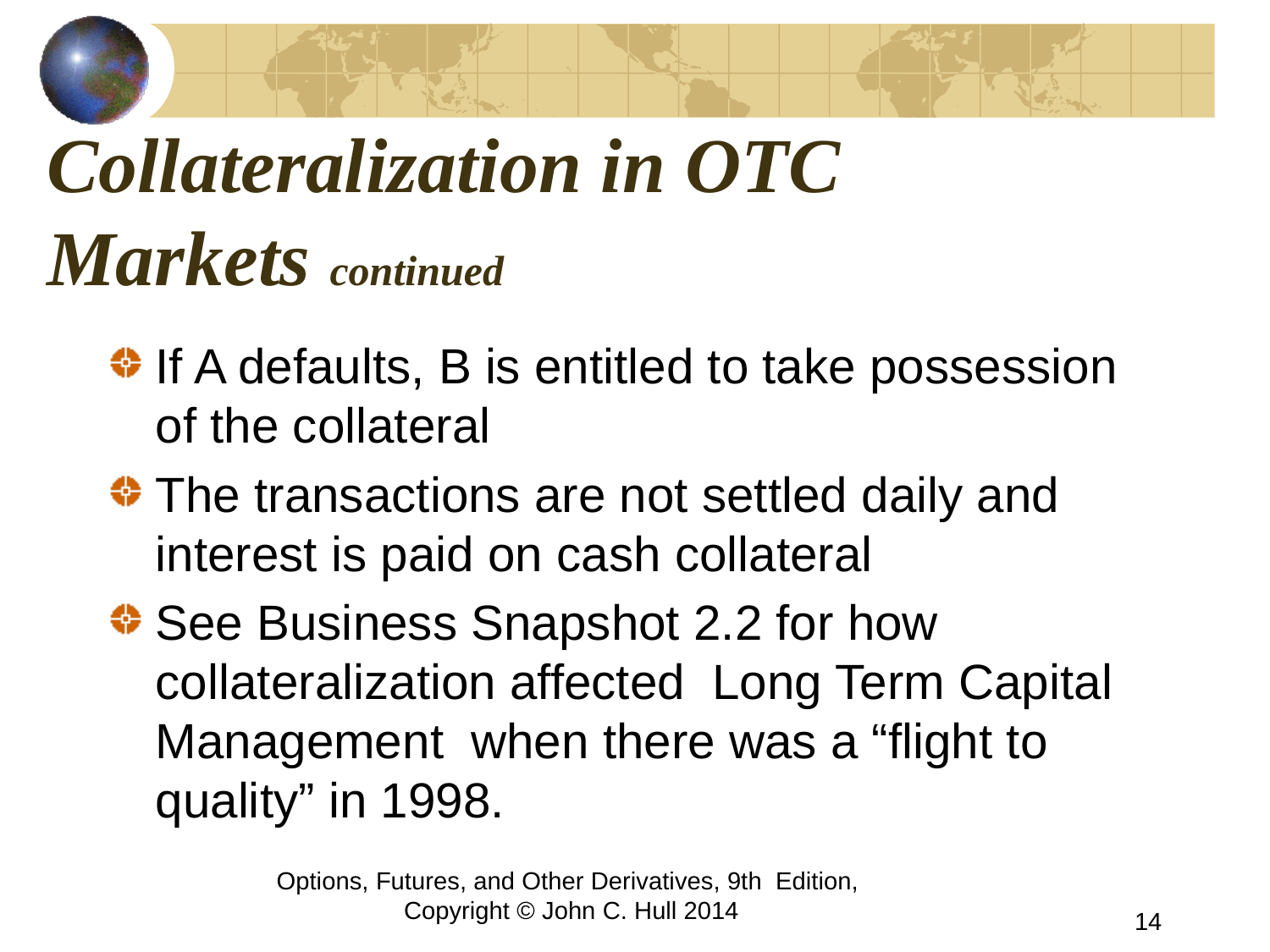

# Collateralization in OTC Markets continued
If A defaults, B is entitled to take possession of the collateral
The transactions are not settled daily and interest is paid on cash collateral
See Business Snapshot 2.2 for how collateralization affected  Long Term Capital Management  when there was a “flight to quality” in 1998.
Options, Futures, and Other Derivatives, 9th  Edition,  Copyright © John C. Hull 2014
14